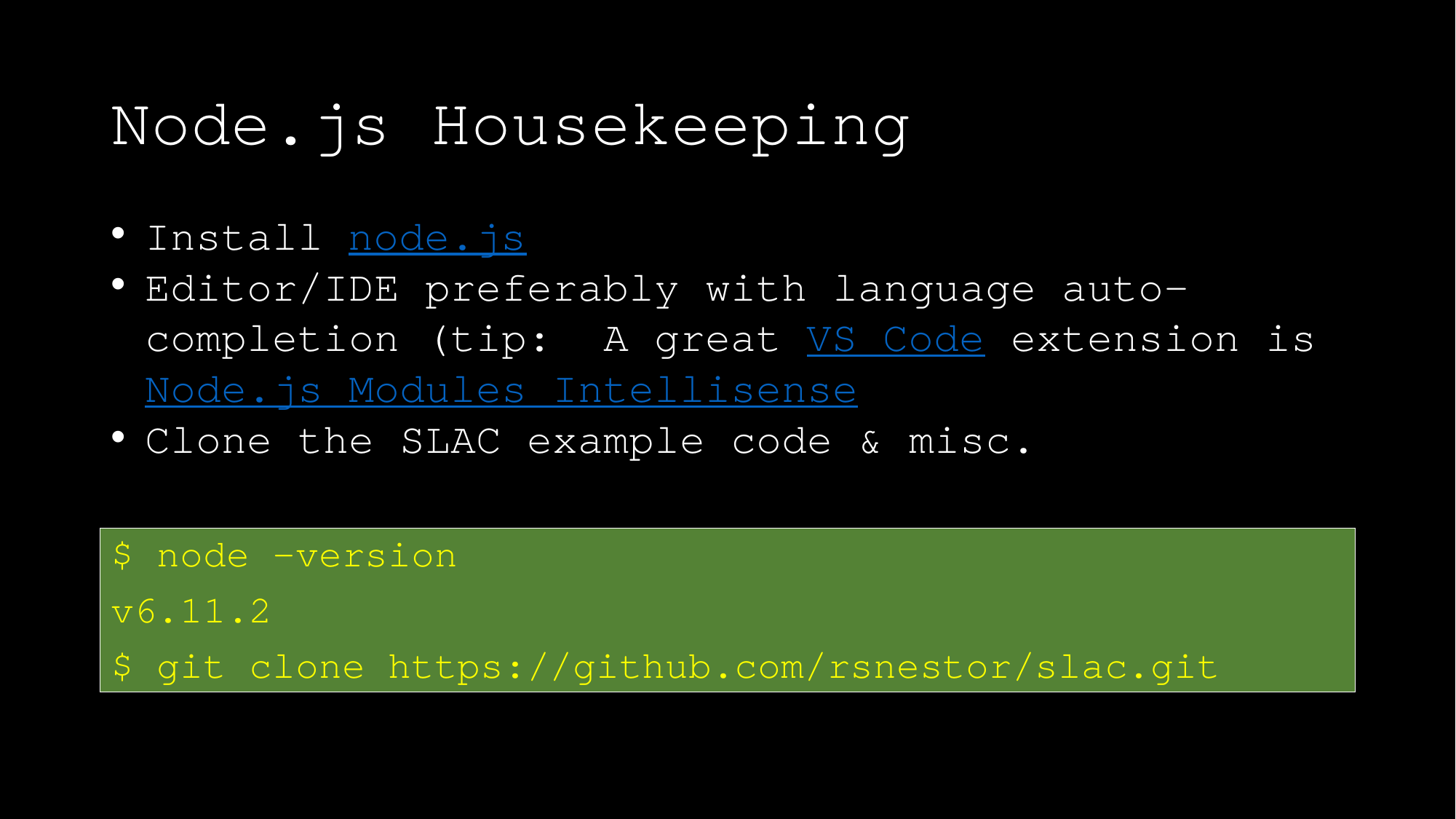

# Node.js Housekeeping
Install node.js
Editor/IDE preferably with language auto-completion (tip:  A great VS Code extension is Node.js Modules Intellisense
Clone the SLAC example code & misc.
$ node –version
v6.11.2
$ git clone https://github.com/rsnestor/slac.git